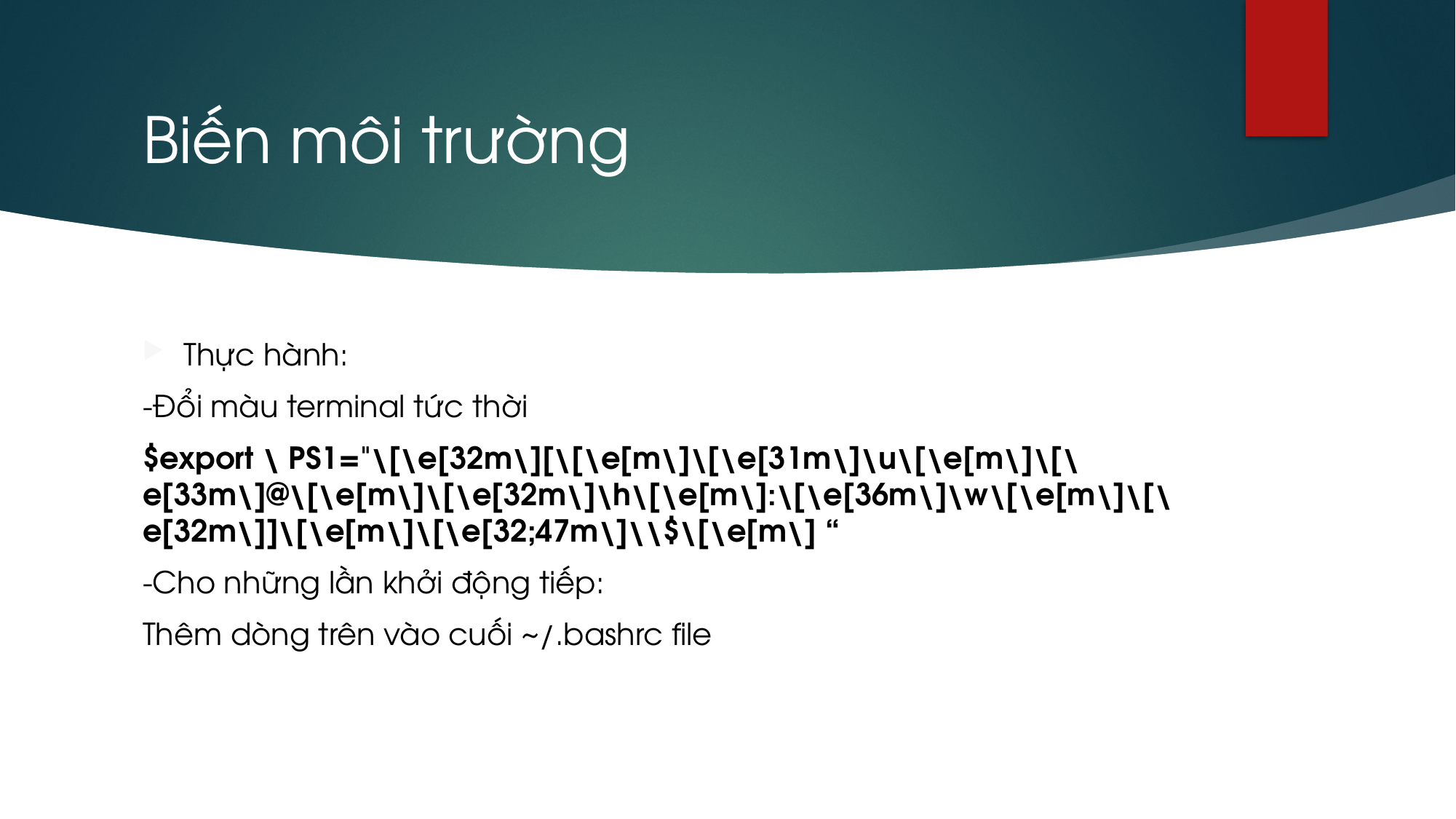

# Biến môi trường

Thực hành:
-Đổi màu terminal tức thời
$export \ PS1="\[\e[32m\][\[\e[m\]\[\e[31m\]\u\[\e[m\]\[\e[33m\]@\[\e[m\]\[\e[32m\]\h\[\e[m\]:\[\e[36m\]\w\[\e[m\]\[\e[32m\]]\[\e[m\]\[\e[32;47m\]\\$\[\e[m\] “
-Cho những lần khởi động tiếp:
Thêm dòng trên vào cuối ~/.bashrc file